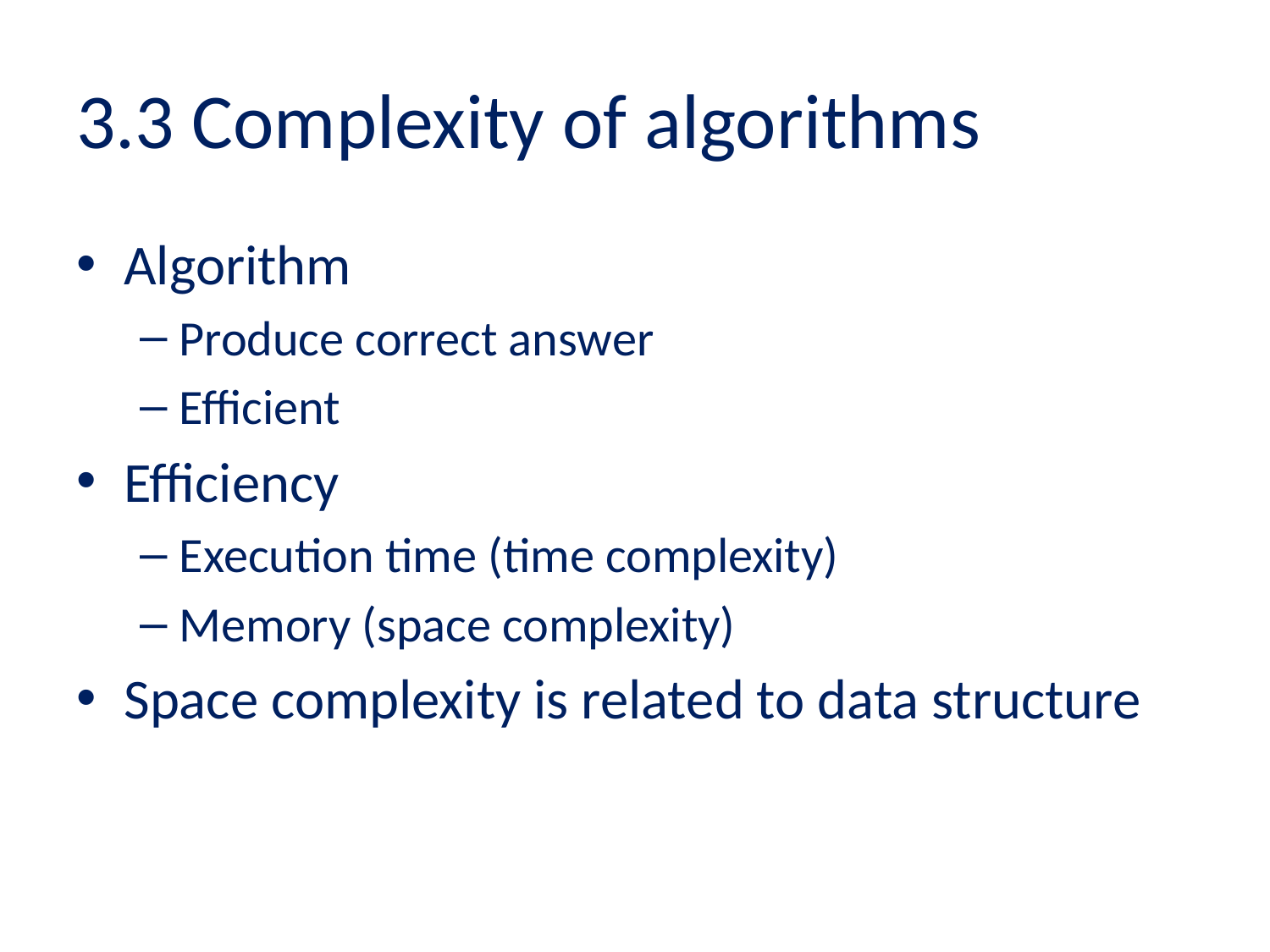

# 3.3 Complexity of algorithms
Algorithm
Produce correct answer
Efficient
Efficiency
Execution time (time complexity)
Memory (space complexity)
Space complexity is related to data structure
63